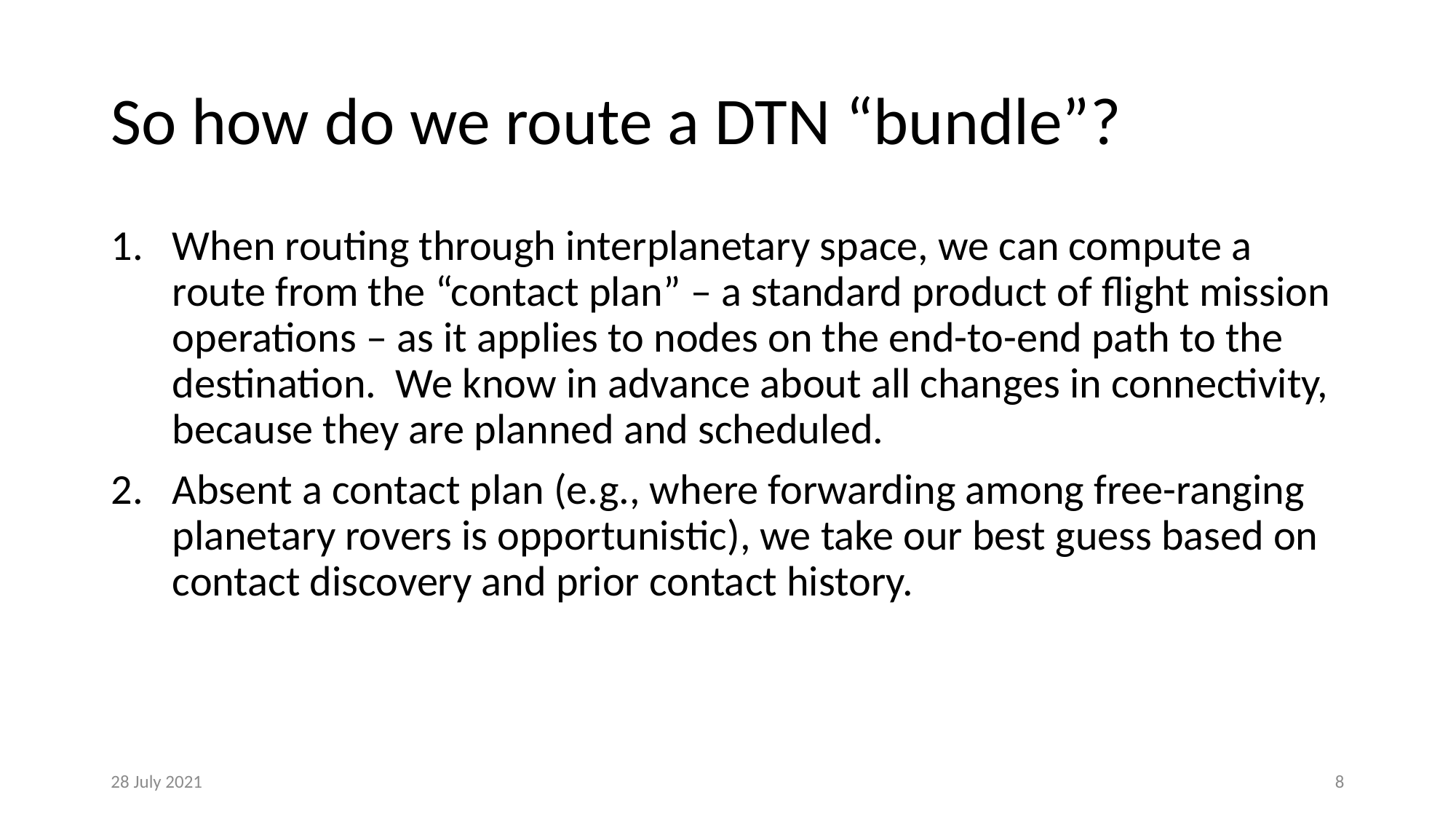

# So how do we route a DTN “bundle”?
When routing through interplanetary space, we can compute a route from the “contact plan” – a standard product of flight mission operations – as it applies to nodes on the end-to-end path to the destination.  We know in advance about all changes in connectivity, because they are planned and scheduled.
Absent a contact plan (e.g., where forwarding among free-ranging planetary rovers is opportunistic), we take our best guess based on contact discovery and prior contact history.
28 July 2021
8